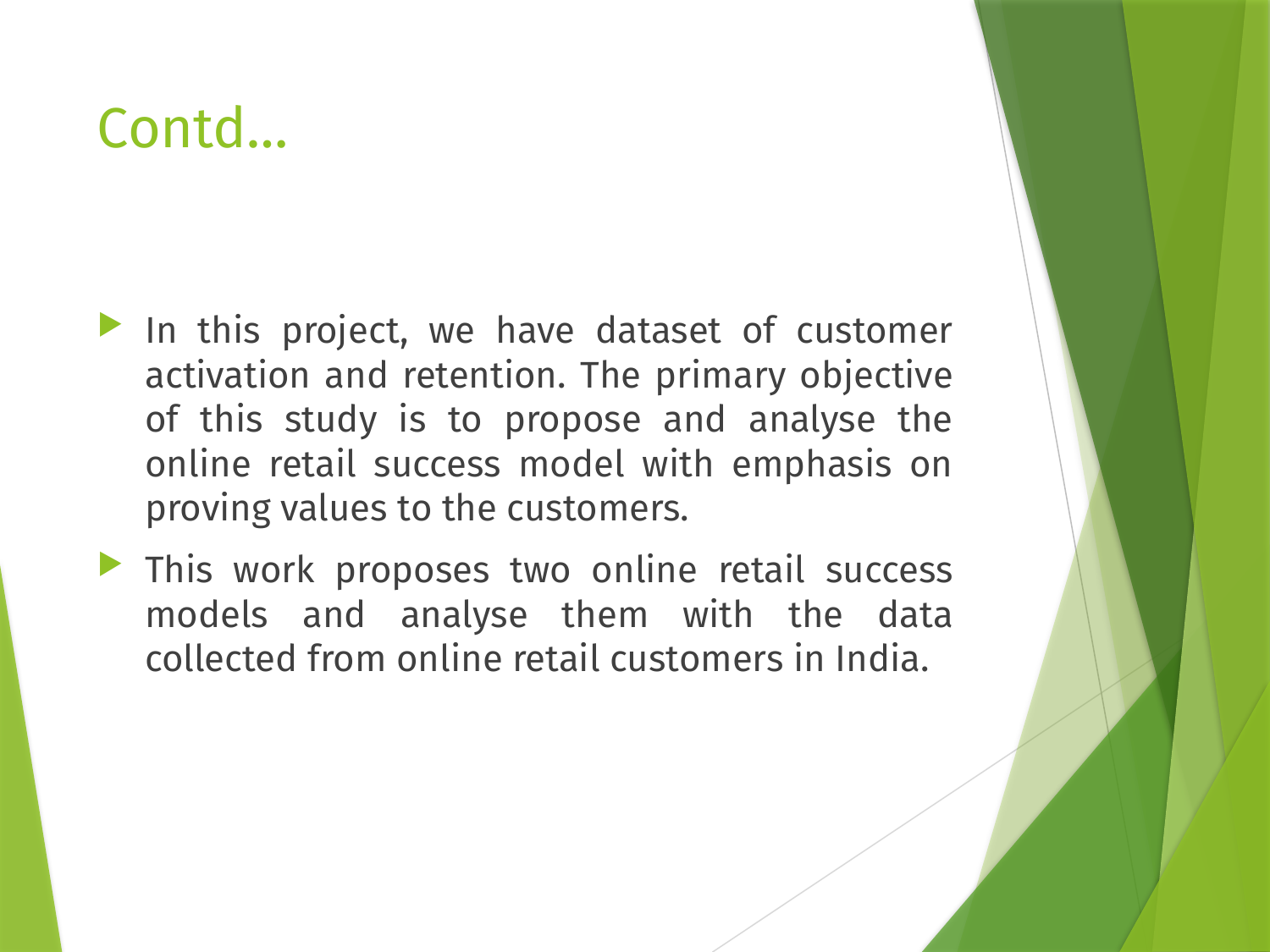

# Contd…
In this project, we have dataset of customer activation and retention. The primary objective of this study is to propose and analyse the online retail success model with emphasis on proving values to the customers.
This work proposes two online retail success models and analyse them with the data collected from online retail customers in India.